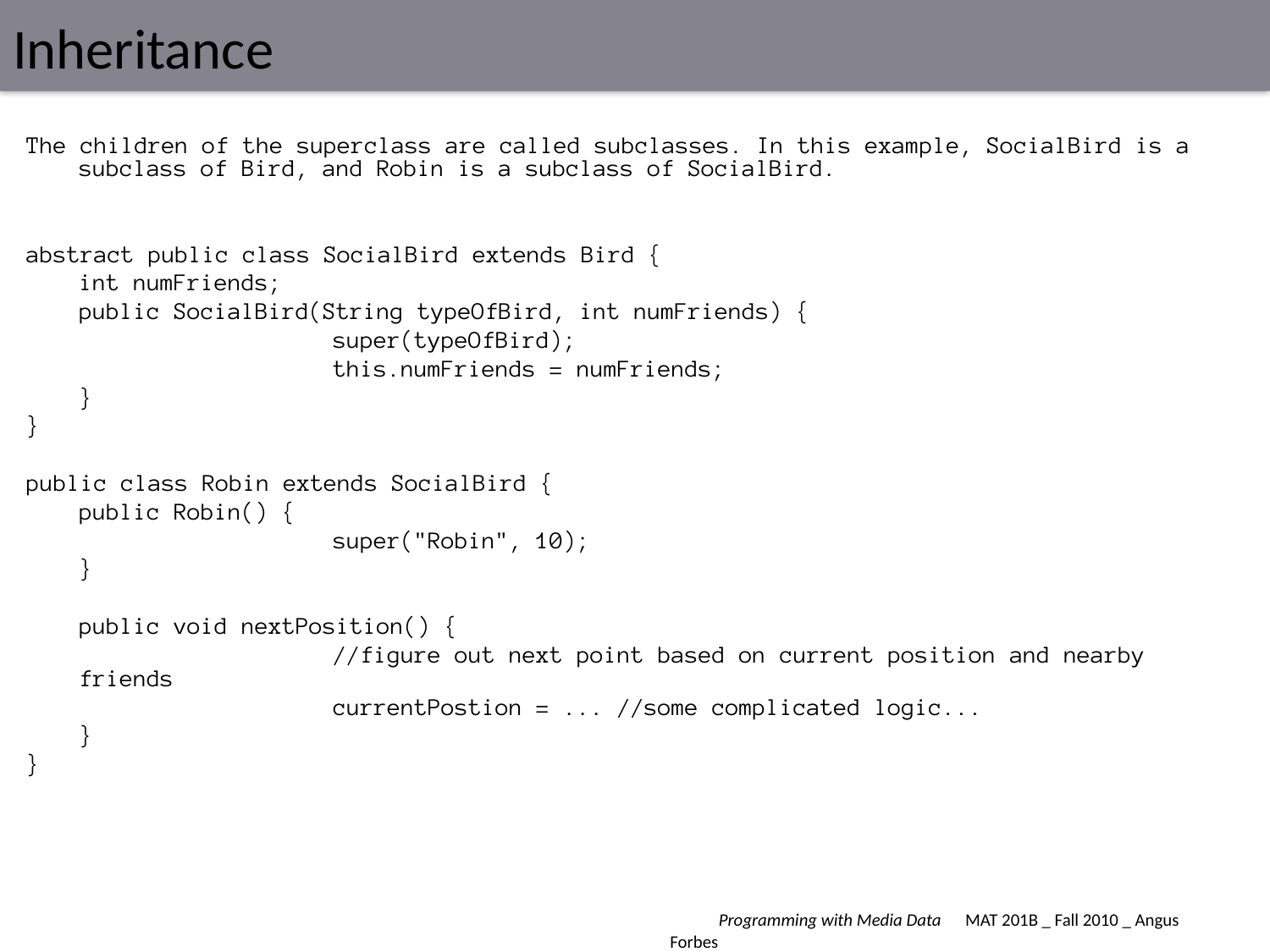

# Inheritance

The children of the superclass are called subclasses. In this example, SocialBird is a subclass of Bird, and Robin is a subclass of SocialBird.

abstract public class SocialBird extends Bird {
	int numFriends;
	public SocialBird(String typeOfBird, int numFriends) {
		 	super(typeOfBird);
			this.numFriends = numFriends;
	}
}

public class Robin extends SocialBird {
	public Robin() {
			super("Robin", 10);
	}

	public void nextPosition() {
			//figure out next point based on current position and nearby friends
			currentPostion = ... //some complicated logic...
	}
}